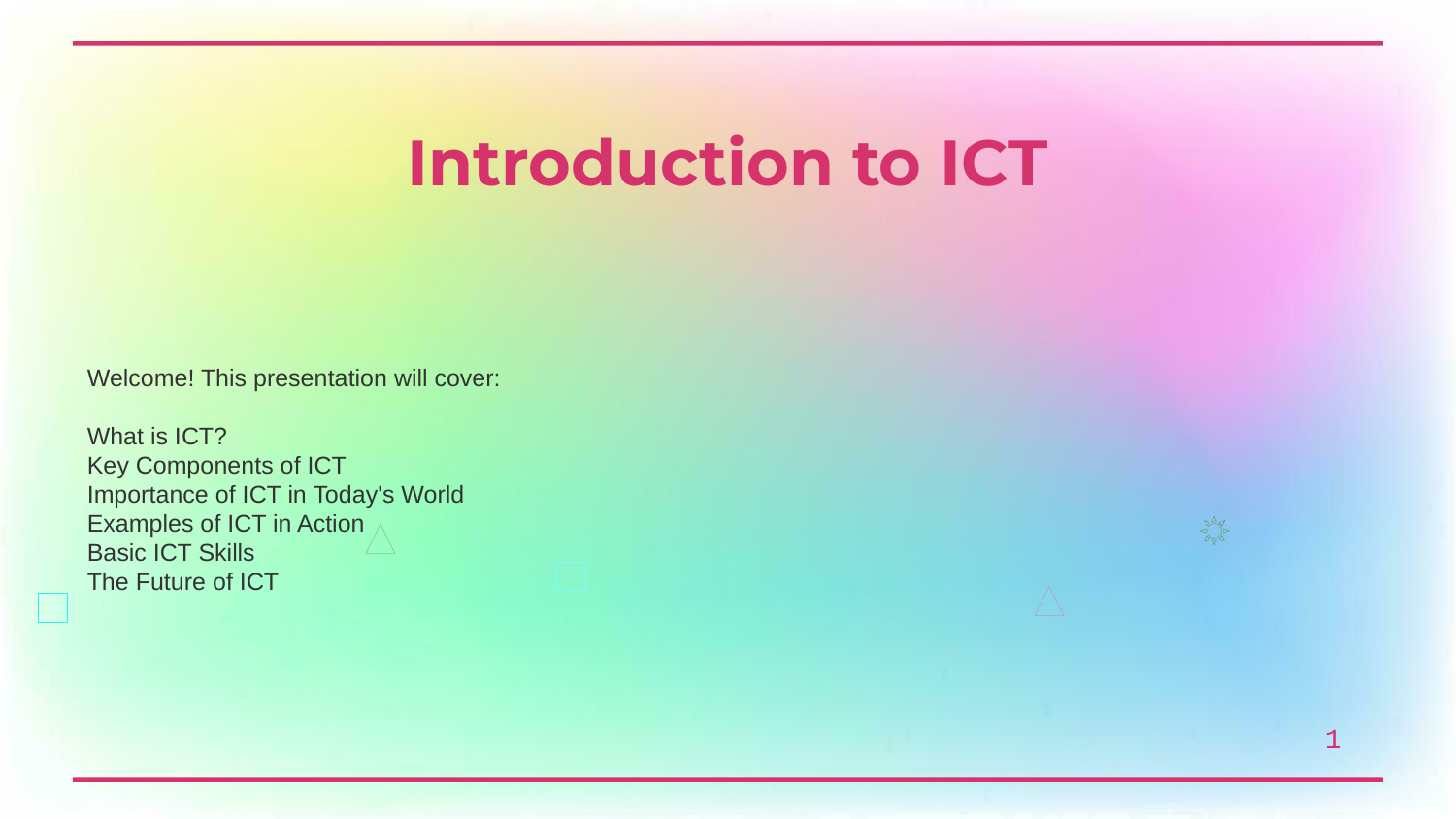

Introduction to ICT
Welcome! This presentation will cover:

What is ICT?
Key Components of ICT
Importance of ICT in Today's World
Examples of ICT in Action
Basic ICT Skills
The Future of ICT

1